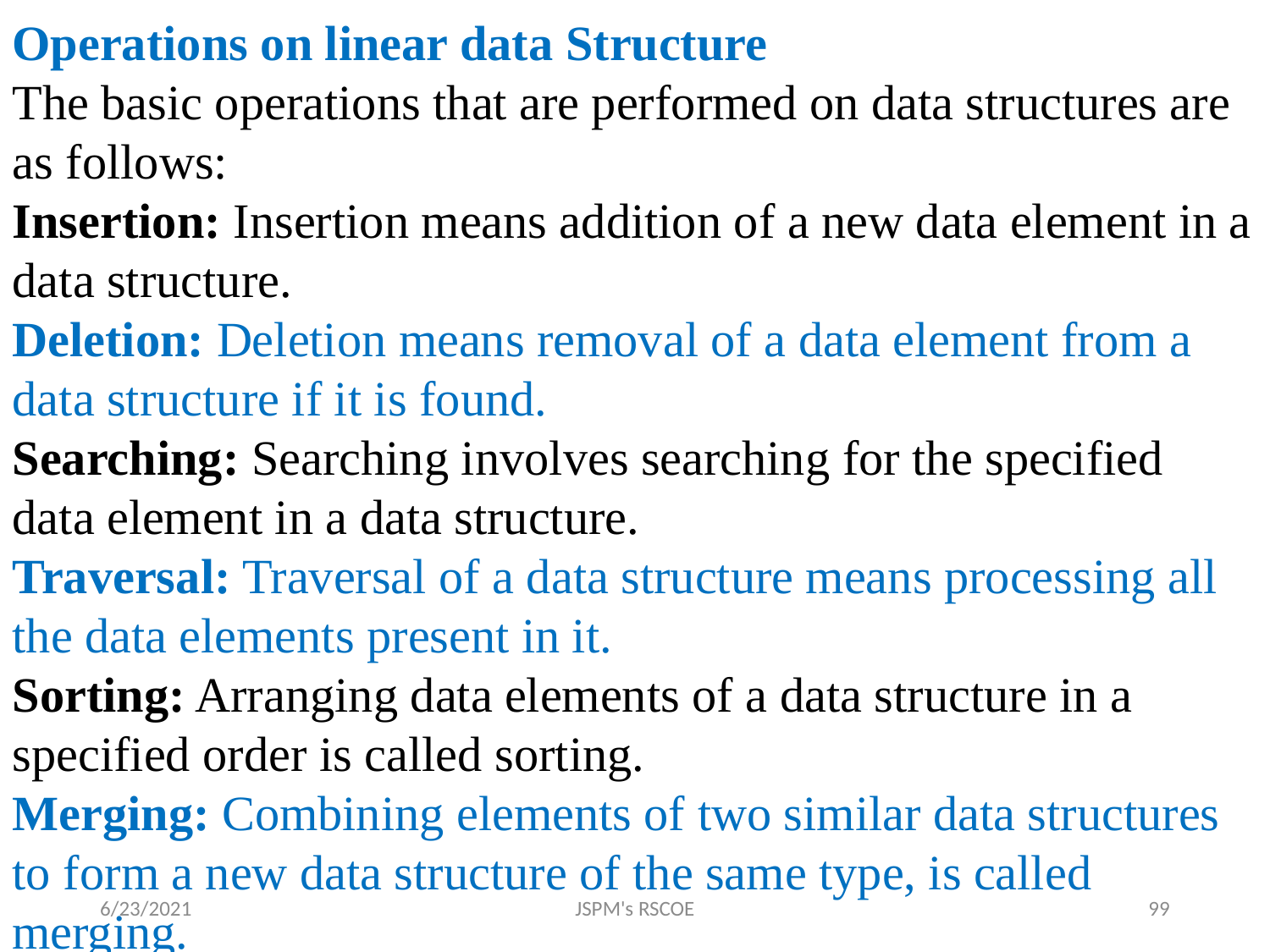

Operations on linear data Structure
The basic operations that are performed on data structures are as follows:
Insertion: Insertion means addition of a new data element in a data structure.
Deletion: Deletion means removal of a data element from a data structure if it is found.
Searching: Searching involves searching for the specified data element in a data structure.
Traversal: Traversal of a data structure means processing all the data elements present in it.
Sorting: Arranging data elements of a data structure in a specified order is called sorting.
Merging: Combining elements of two similar data structures to form a new data structure of the same type, is called merging.
6/23/2021
JSPM's RSCOE
99